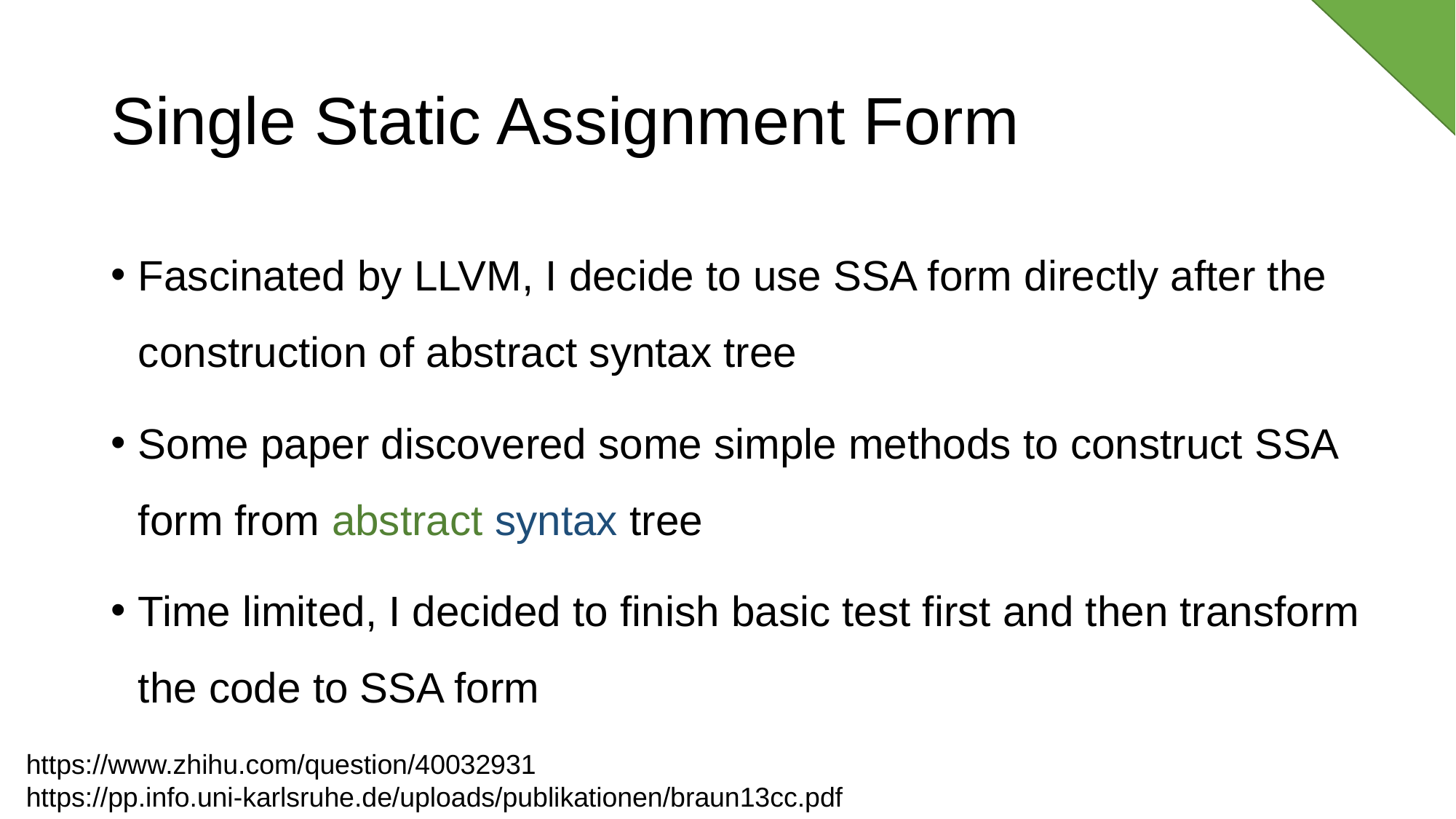

# Single Static Assignment Form
Fascinated by LLVM, I decide to use SSA form directly after the construction of abstract syntax tree
Some paper discovered some simple methods to construct SSA form from abstract syntax tree
Time limited, I decided to finish basic test first and then transform the code to SSA form

  https://www.zhihu.com/question/40032931
  https://pp.info.uni-karlsruhe.de/uploads/publikationen/braun13cc.pdf